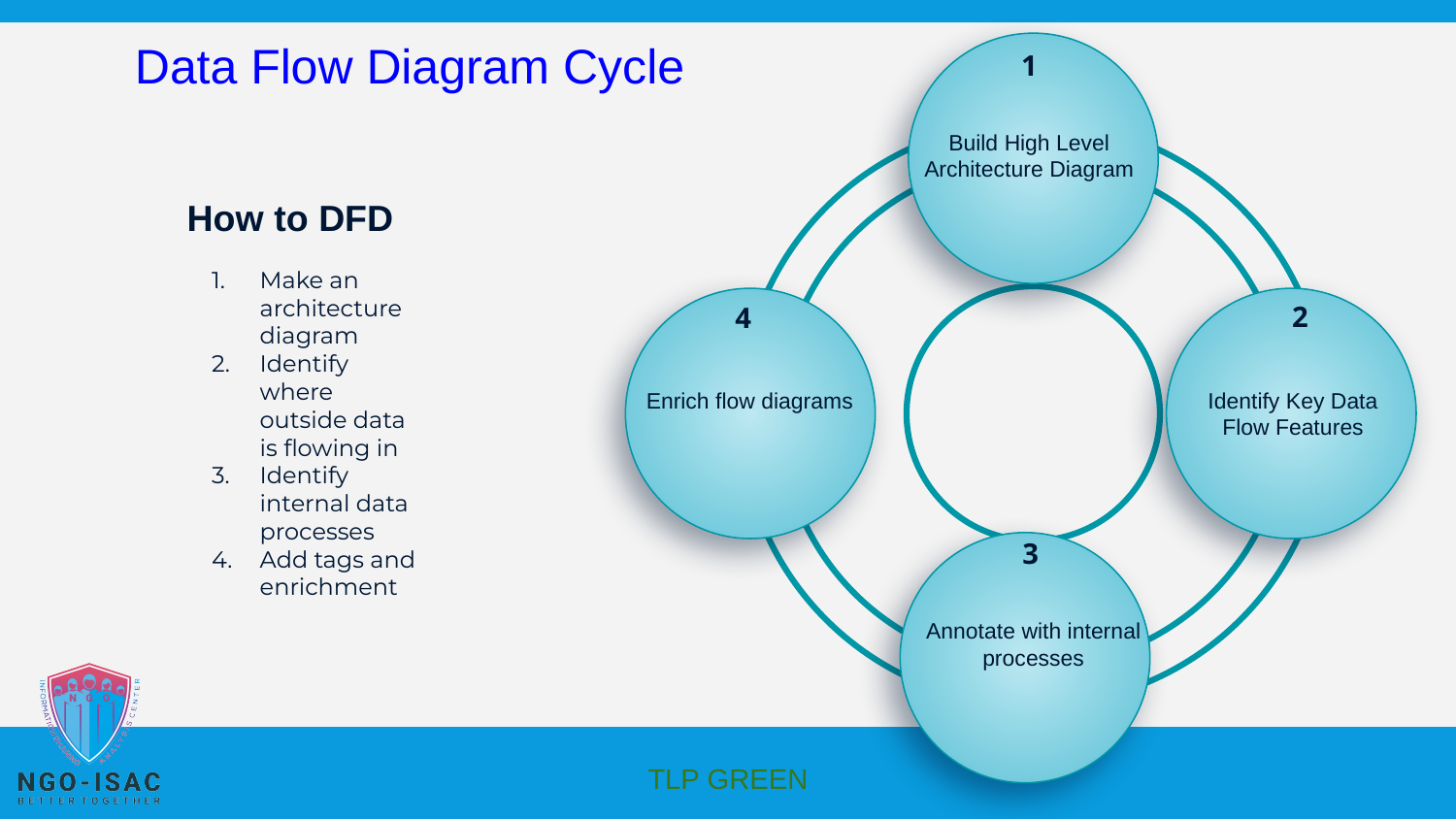

# Data Flow Diagram Cycle

Build High Level Architecture Diagram

1
How to DFD

Make an architecture diagram
Identify where outside data is flowing in
Identify internal data processes
Add tags and enrichment

2
4
Enrich flow diagrams

Identify Key Data Flow Features

3

Annotate with internal processes